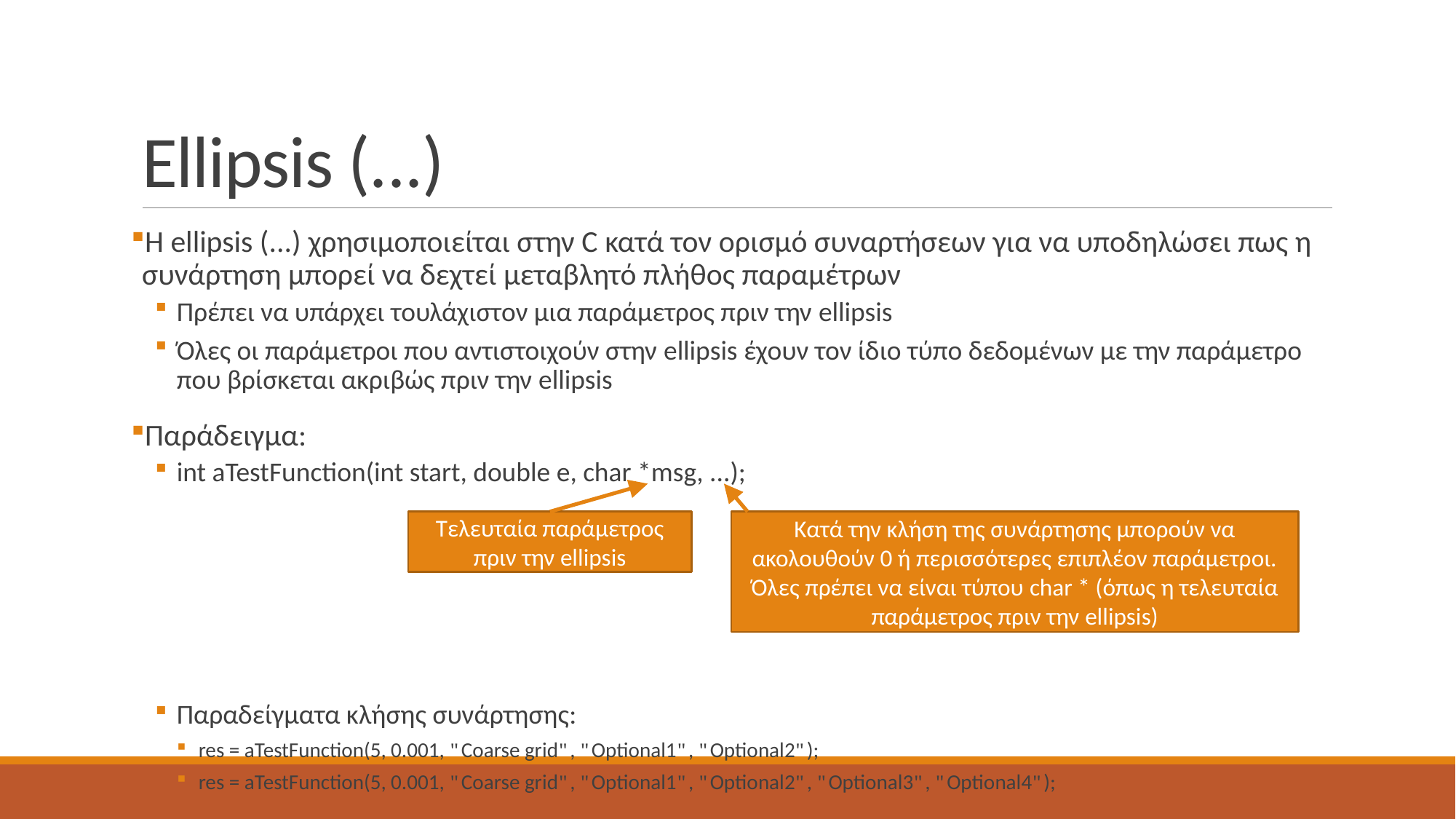

# Ellipsis (...)
Η ellipsis (...) χρησιμοποιείται στην C κατά τον ορισμό συναρτήσεων για να υποδηλώσει πως η συνάρτηση μπορεί να δεχτεί μεταβλητό πλήθος παραμέτρων
Πρέπει να υπάρχει τουλάχιστον μια παράμετρος πριν την ellipsis
Όλες οι παράμετροι που αντιστοιχούν στην ellipsis έχουν τον ίδιο τύπο δεδομένων με την παράμετρο που βρίσκεται ακριβώς πριν την ellipsis
Παράδειγμα:
int aTestFunction(int start, double e, char *msg, ...);

Παραδείγματα κλήσης συνάρτησης:
res = aTestFunction(5, 0.001, "Coarse grid", "Optional1", "Optional2");
res = aTestFunction(5, 0.001, "Coarse grid", "Optional1", "Optional2", "Optional3", "Optional4");

Τελευταία παράμετρος πριν την ellipsis
Κατά την κλήση της συνάρτησης μπορούν να ακολουθούν 0 ή περισσότερες επιπλέον παράμετροι. Όλες πρέπει να είναι τύπου char * (όπως η τελευταία παράμετρος πριν την ellipsis)